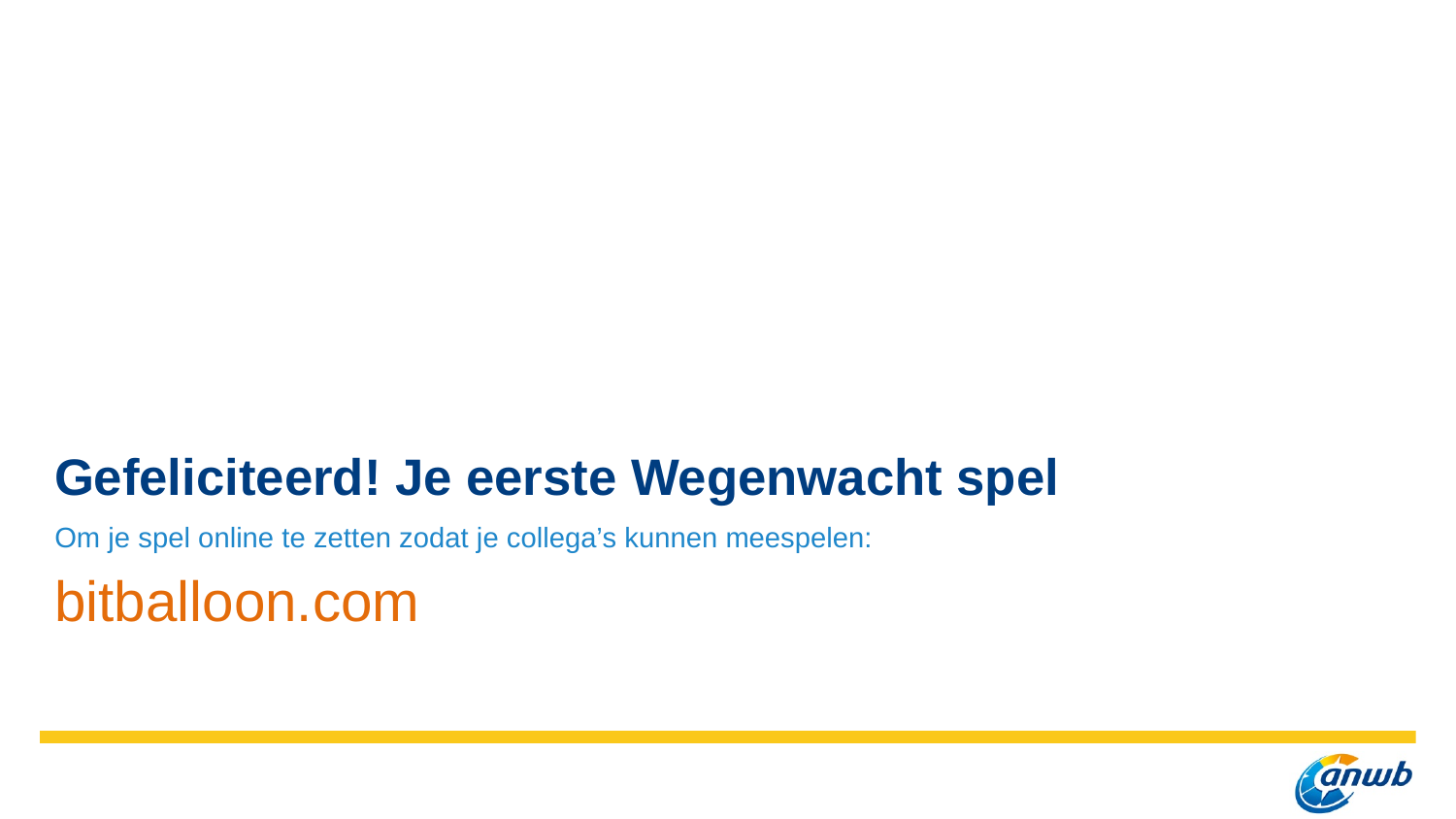

# Gefeliciteerd! Je eerste Wegenwacht spel
Om je spel online te zetten zodat je collega’s kunnen meespelen:
bitballoon.com